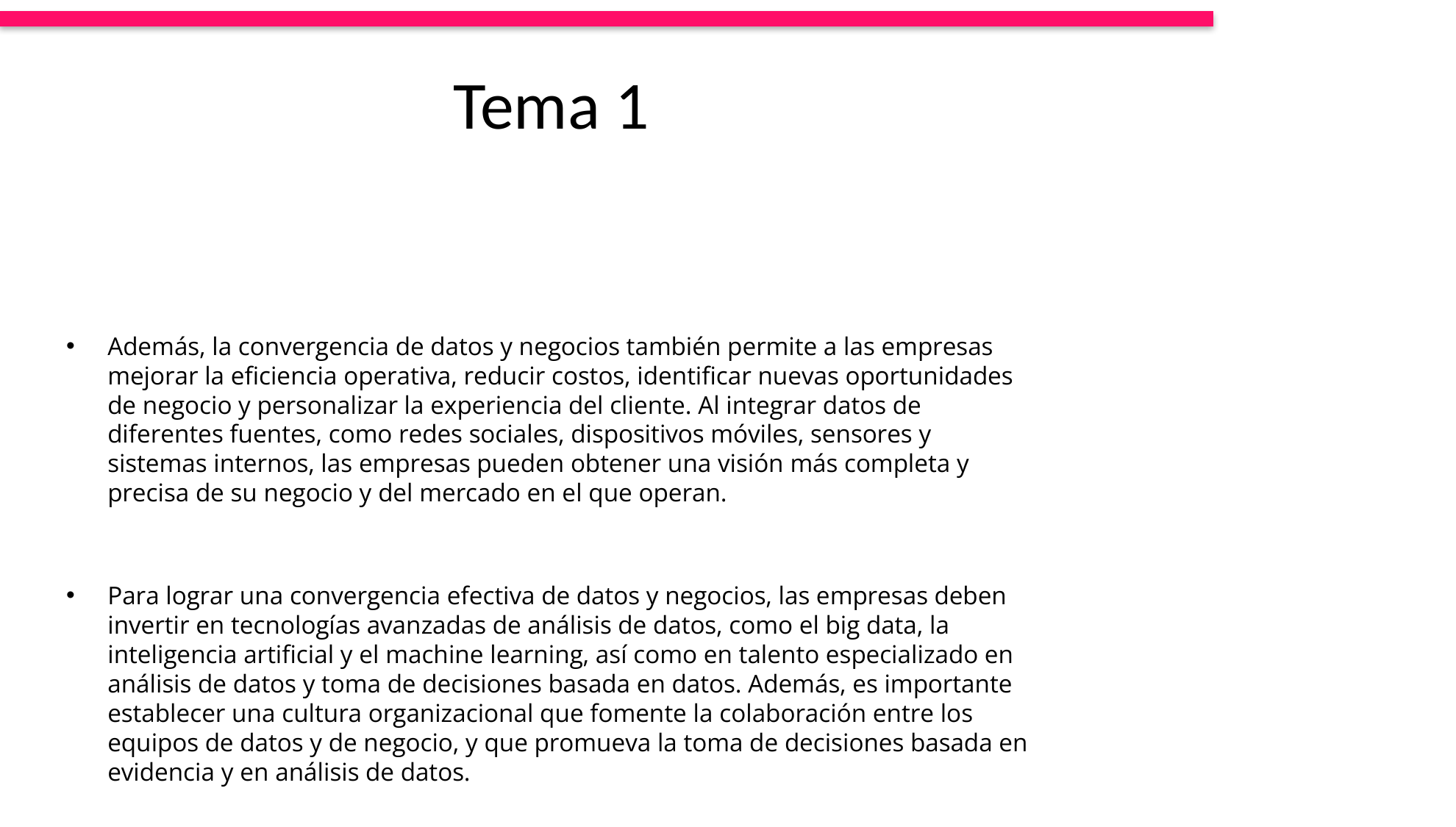

# Tema 1

Además, la convergencia de datos y negocios también permite a las empresas mejorar la eficiencia operativa, reducir costos, identificar nuevas oportunidades de negocio y personalizar la experiencia del cliente. Al integrar datos de diferentes fuentes, como redes sociales, dispositivos móviles, sensores y sistemas internos, las empresas pueden obtener una visión más completa y precisa de su negocio y del mercado en el que operan.

Para lograr una convergencia efectiva de datos y negocios, las empresas deben invertir en tecnologías avanzadas de análisis de datos, como el big data, la inteligencia artificial y el machine learning, así como en talento especializado en análisis de datos y toma de decisiones basada en datos. Además, es importante establecer una cultura organizacional que fomente la colaboración entre los equipos de datos y de negocio, y que promueva la toma de decisiones basada en evidencia y en análisis de datos.

En definitiva, la convergencia de datos y negocios es un proceso continuo y en constante evolución que requiere de un enfoque estratégico y de una inversión en tecnología y talento. Aquellas empresas que logren integrar de manera efectiva los datos en sus operaciones y en su toma de decisiones estarán mejor posicionadas para competir en el mercado actual y para impulsar su crecimiento y rentabilidad a largo plazo.